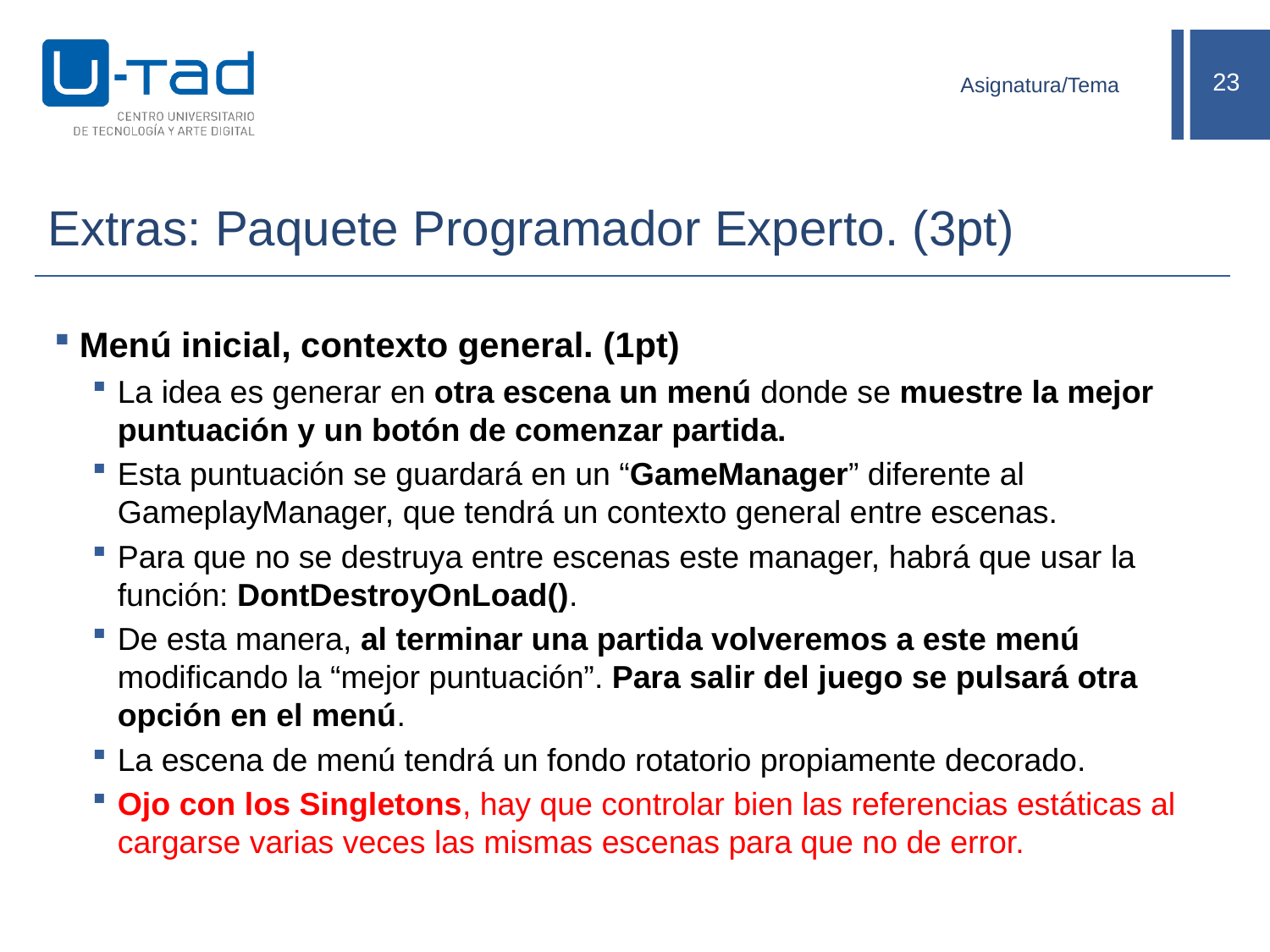

Asignatura/Tema
# Extras: Paquete Programador Experto. (3pt)
Menú inicial, contexto general. (1pt)
La idea es generar en otra escena un menú donde se muestre la mejor puntuación y un botón de comenzar partida.
Esta puntuación se guardará en un “GameManager” diferente al GameplayManager, que tendrá un contexto general entre escenas.
Para que no se destruya entre escenas este manager, habrá que usar la función: DontDestroyOnLoad().
De esta manera, al terminar una partida volveremos a este menú modificando la “mejor puntuación”. Para salir del juego se pulsará otra opción en el menú.
La escena de menú tendrá un fondo rotatorio propiamente decorado.
Ojo con los Singletons, hay que controlar bien las referencias estáticas al cargarse varias veces las mismas escenas para que no de error.